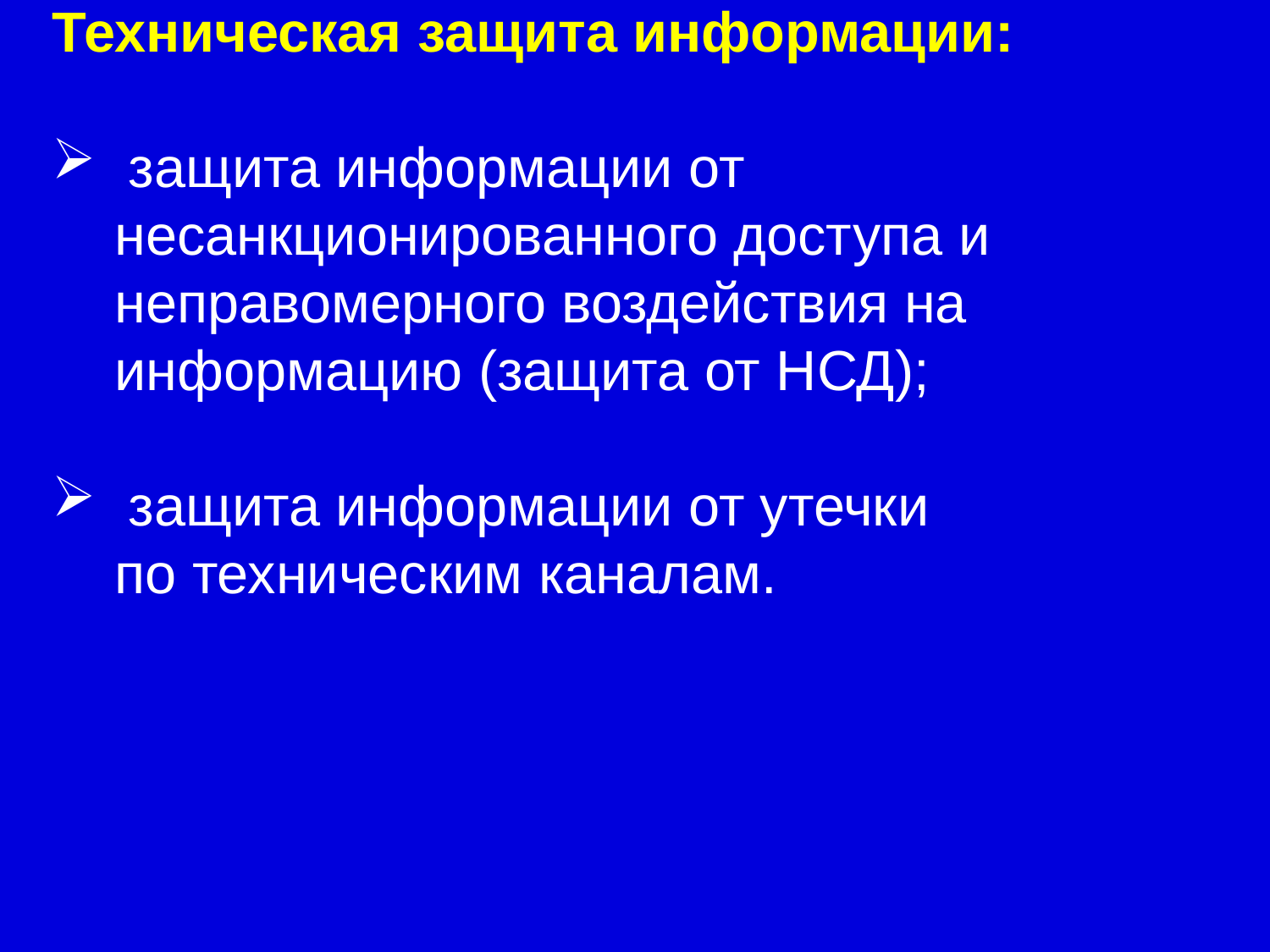

Техническая защита информации:

  защита информации от
    несанкционированного доступа и
    неправомерного воздействия на
    информацию (защита от НСД);

  защита информации от утечки
    по техническим каналам.